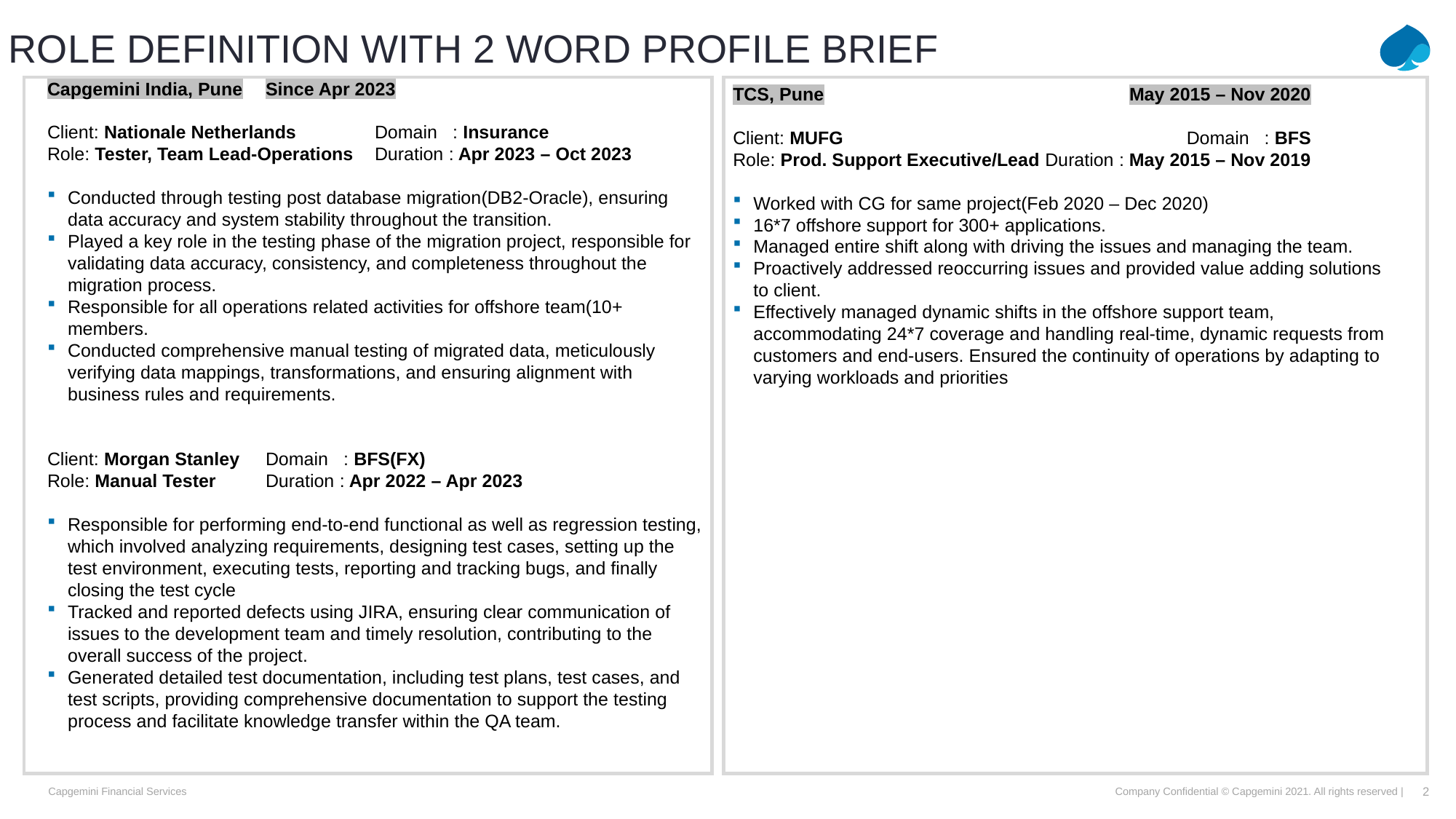

# ROLE DEFINITION WITH 2 WORD PROFILE BRIEF

TCS, Pune	May 2015 – Nov 2020

Client: MUFG	Domain   : BFS
Role: Prod. Support Executive/Lead	Duration : May 2015 – Nov 2019

Worked with CG for same project(Feb 2020 – Dec 2020)
16*7 offshore support for 300+ applications.
Managed entire shift along with driving the issues and managing the team.
Proactively addressed reoccurring issues and provided value adding solutions to client.
Effectively managed dynamic shifts in the offshore support team, accommodating 24*7 coverage and handling real-time, dynamic requests from customers and end-users. Ensured the continuity of operations by adapting to varying workloads and priorities

Capgemini India, Pune	Since Apr 2023

Client: Nationale Netherlands	Domain   : Insurance
Role: Tester, Team Lead-Operations	Duration : Apr 2023 – Oct 2023

Conducted through testing post database migration(DB2-Oracle), ensuring data accuracy and system stability throughout the transition.
Played a key role in the testing phase of the migration project, responsible for validating data accuracy, consistency, and completeness throughout the migration process.
Responsible for all operations related activities for offshore team(10+ members.
Conducted comprehensive manual testing of migrated data, meticulously verifying data mappings, transformations, and ensuring alignment with business rules and requirements.

Client: Morgan Stanley	Domain   : BFS(FX)
Role: Manual Tester	Duration : Apr 2022 – Apr 2023

Responsible for performing end-to-end functional as well as regression testing, which involved analyzing requirements, designing test cases, setting up the test environment, executing tests, reporting and tracking bugs, and finally closing the test cycle
Tracked and reported defects using JIRA, ensuring clear communication of issues to the development team and timely resolution, contributing to the overall success of the project.
Generated detailed test documentation, including test plans, test cases, and test scripts, providing comprehensive documentation to support the testing process and facilitate knowledge transfer within the QA team.